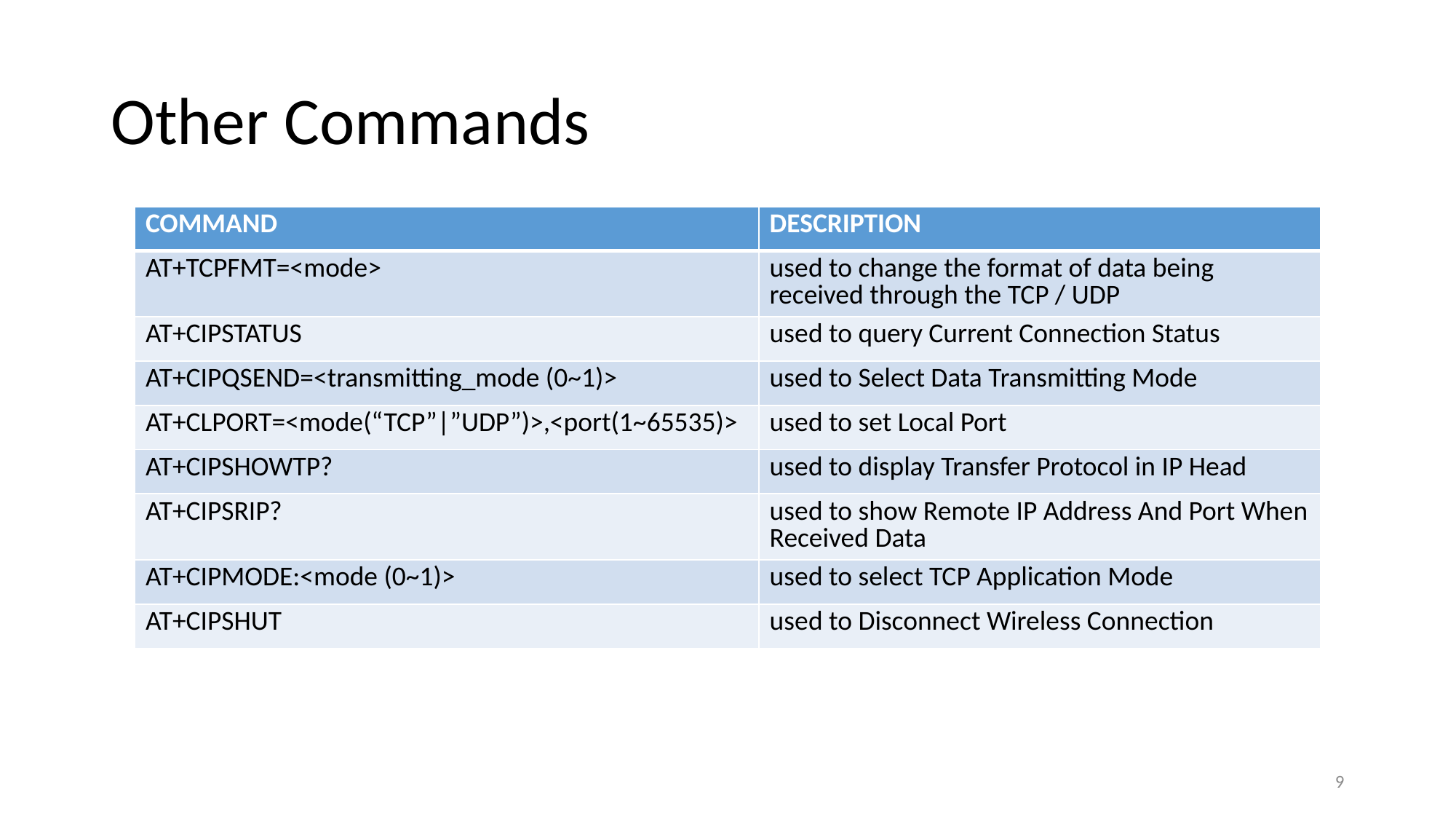

# Other Commands
| COMMAND | DESCRIPTION |
| --- | --- |
| AT+TCPFMT=<mode> | used to change the format of data being received through the TCP / UDP |
| AT+CIPSTATUS | used to query Current Connection Status |
| AT+CIPQSEND=<transmitting\_mode (0~1)> | used to Select Data Transmitting Mode |
| AT+CLPORT=<mode(“TCP”|”UDP”)>,<port(1~65535)> | used to set Local Port |
| AT+CIPSHOWTP? | used to display Transfer Protocol in IP Head |
| AT+CIPSRIP? | used to show Remote IP Address And Port When Received Data |
| AT+CIPMODE:<mode (0~1)> | used to select TCP Application Mode |
| AT+CIPSHUT | used to Disconnect Wireless Connection |
9